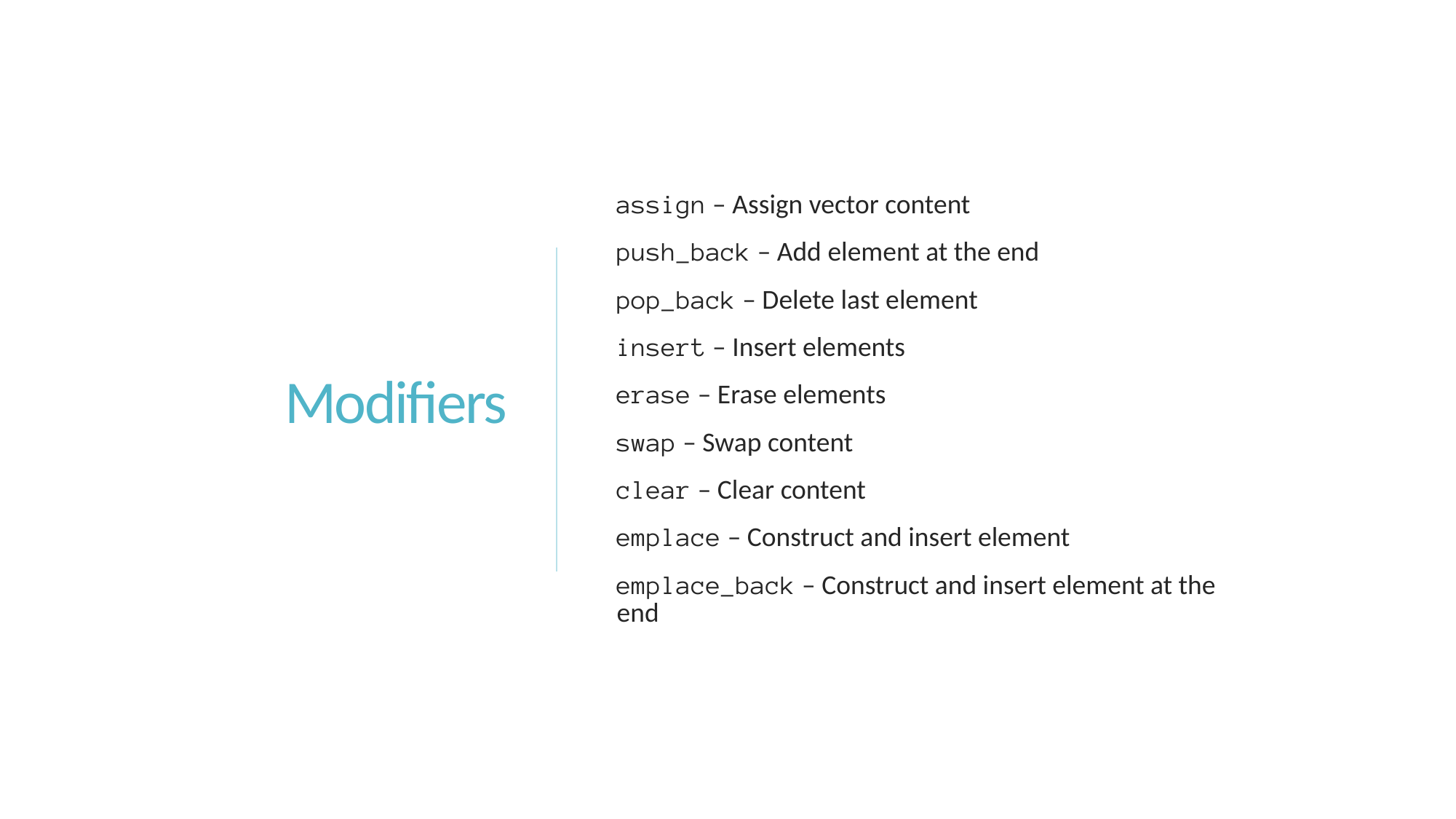

# Modifiers
assign – Assign vector content
push_back – Add element at the end
pop_back – Delete last element
insert – Insert elements
erase – Erase elements
swap – Swap content
clear – Clear content
emplace – Construct and insert element
emplace_back – Construct and insert element at the end